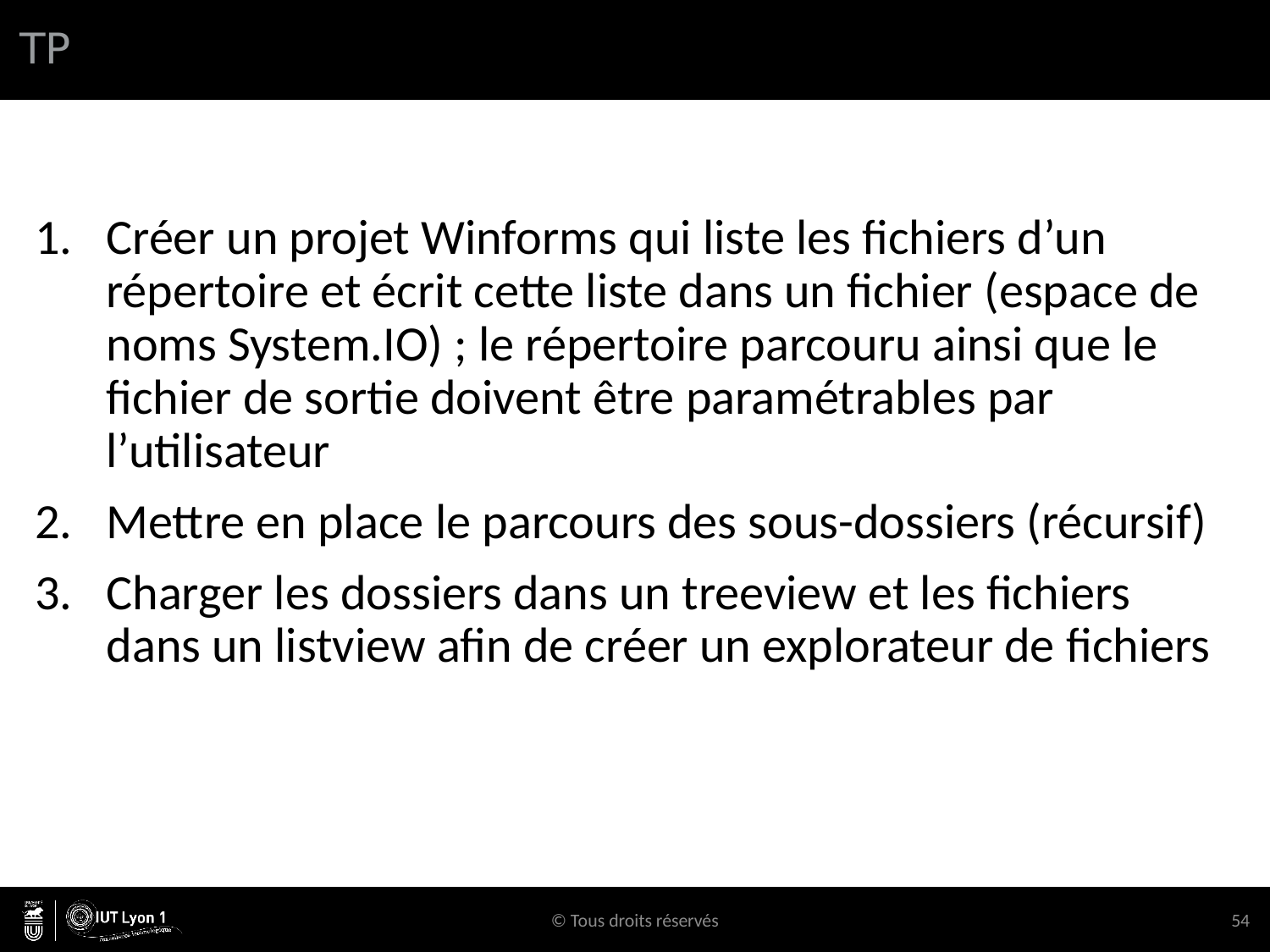

# TP

Créer un projet Winforms qui liste les fichiers d’un répertoire et écrit cette liste dans un fichier (espace de noms System.IO) ; le répertoire parcouru ainsi que le fichier de sortie doivent être paramétrables par l’utilisateur
Mettre en place le parcours des sous-dossiers (récursif)
Charger les dossiers dans un treeview et les fichiers dans un listview afin de créer un explorateur de fichiers

© Tous droits réservés
54